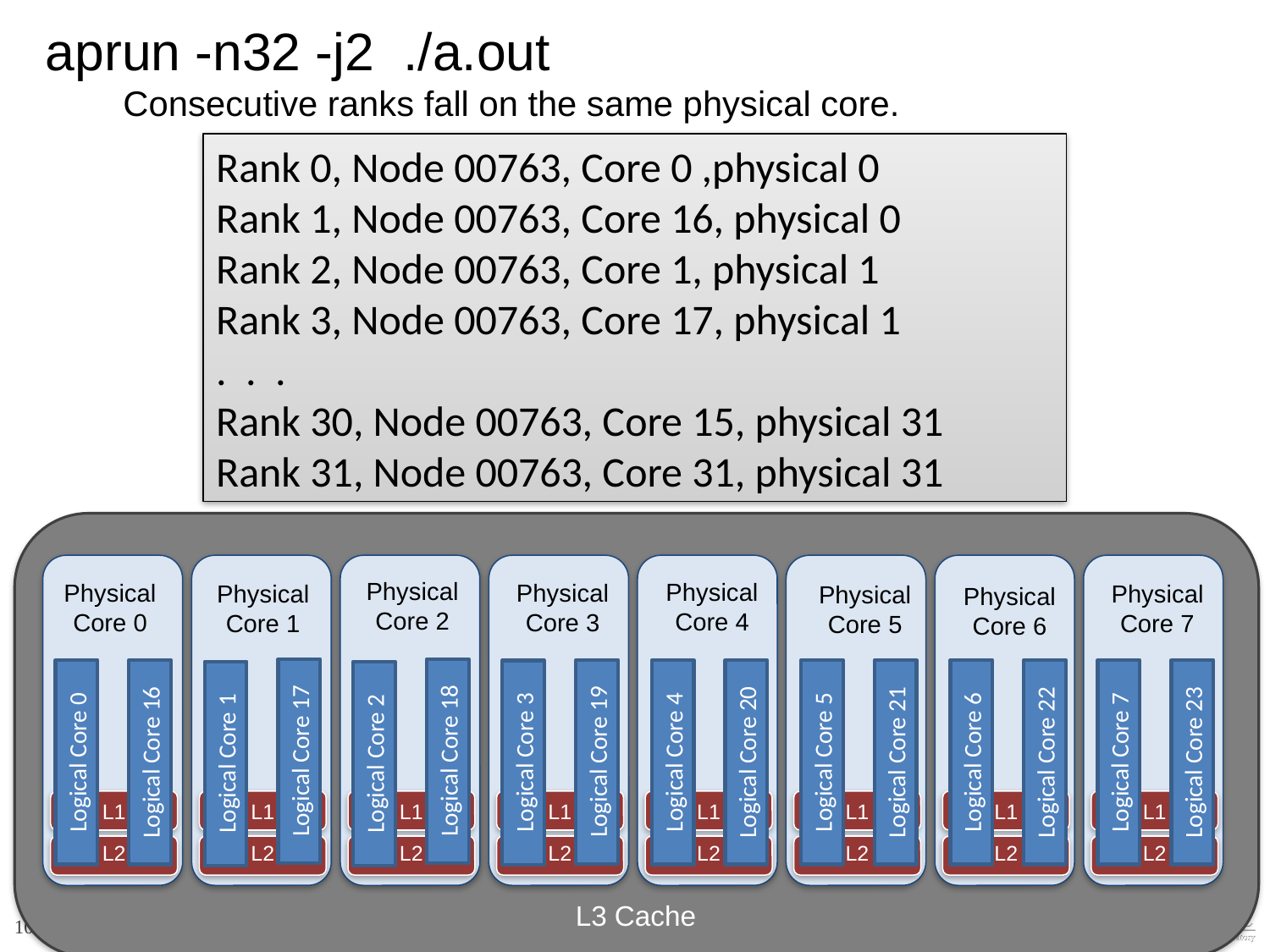

# aprun -n32 -j2  ./a.out
Consecutive ranks fall on the same physical core.
Rank 0, Node 00763, Core 0 ,physical 0
Rank 1, Node 00763, Core 16, physical 0
Rank 2, Node 00763, Core 1, physical 1
Rank 3, Node 00763, Core 17, physical 1
.  .  .
Rank 30, Node 00763, Core 15, physical 31
Rank 31, Node 00763, Core 31, physical 31

Physical Core 0

L1
L2

L1
L2

L1
L2

L1
L2

L1
L2

L1
L2

L1
L2

L1
L2

Physical Core 2
Physical Core 4
Physical Core 3
Physical Core 7
Physical Core 1
Physical Core 5
Physical Core 6
Logical Core 17
Logical Core 18
Logical Core 19
Logical Core 0
Logical Core 16
Logical Core 20
Logical Core 21
Logical Core 6
Logical Core 22
Logical Core 7
Logical Core 23
Logical Core 4
Logical Core 5
Logical Core 3
Logical Core 1
Logical Core 2
L3 Cache